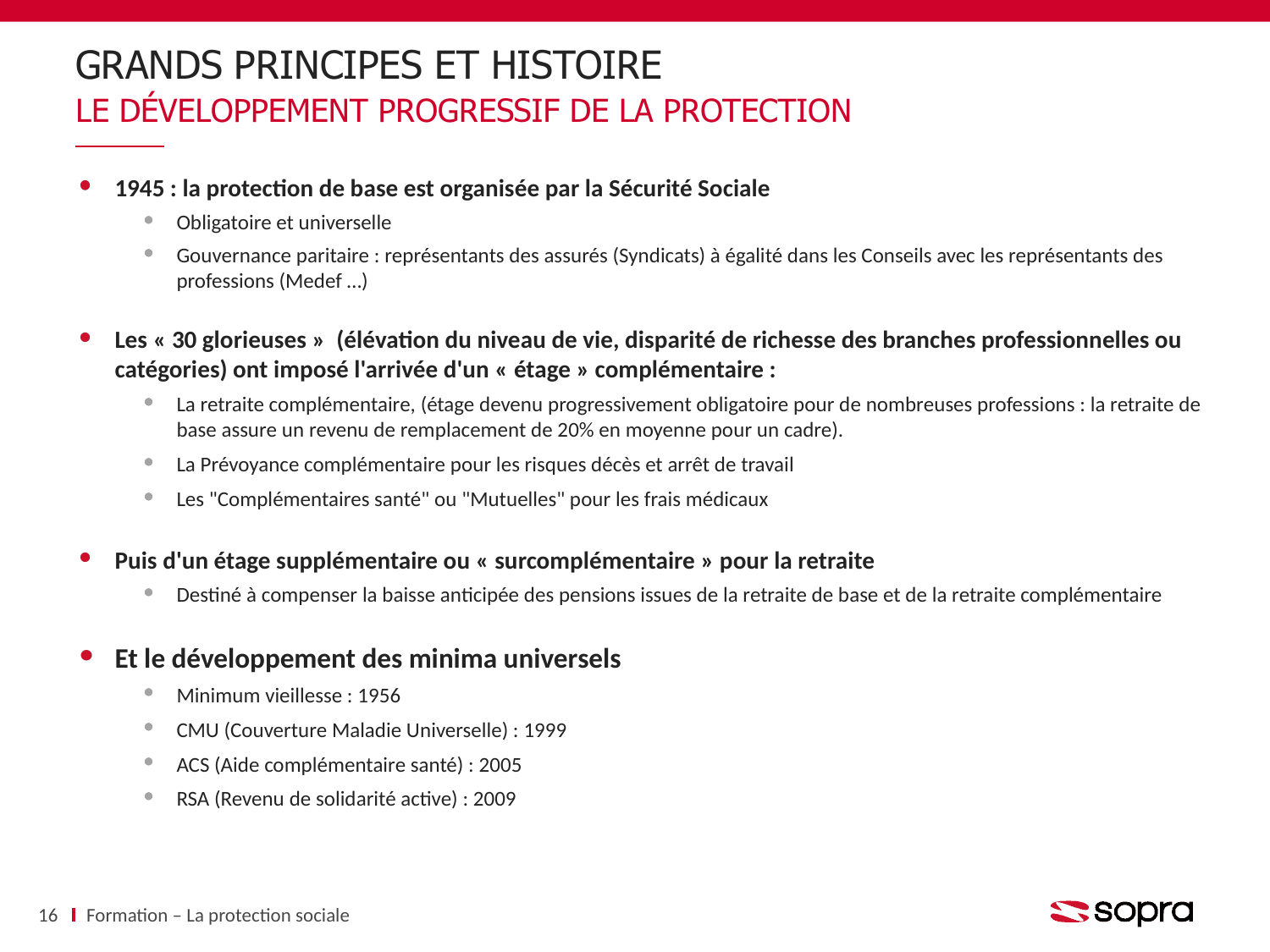

# Grands principes et histoire
Le développement progressif de la protection
1945 : la protection de base est organisée par la Sécurité Sociale
Obligatoire et universelle
Gouvernance paritaire : représentants des assurés (Syndicats) à égalité dans les Conseils avec les représentants des professions (Medef …)
Les « 30 glorieuses »  (élévation du niveau de vie, disparité de richesse des branches professionnelles ou catégories) ont imposé l'arrivée d'un « étage » complémentaire :
La retraite complémentaire, (étage devenu progressivement obligatoire pour de nombreuses professions : la retraite de base assure un revenu de remplacement de 20% en moyenne pour un cadre).
La Prévoyance complémentaire pour les risques décès et arrêt de travail
Les "Complémentaires santé" ou "Mutuelles" pour les frais médicaux
Puis d'un étage supplémentaire ou « surcomplémentaire » pour la retraite
Destiné à compenser la baisse anticipée des pensions issues de la retraite de base et de la retraite complémentaire
Et le développement des minima universels
Minimum vieillesse : 1956
CMU (Couverture Maladie Universelle) : 1999
ACS (Aide complémentaire santé) : 2005
RSA (Revenu de solidarité active) : 2009

16
Formation – La protection sociale